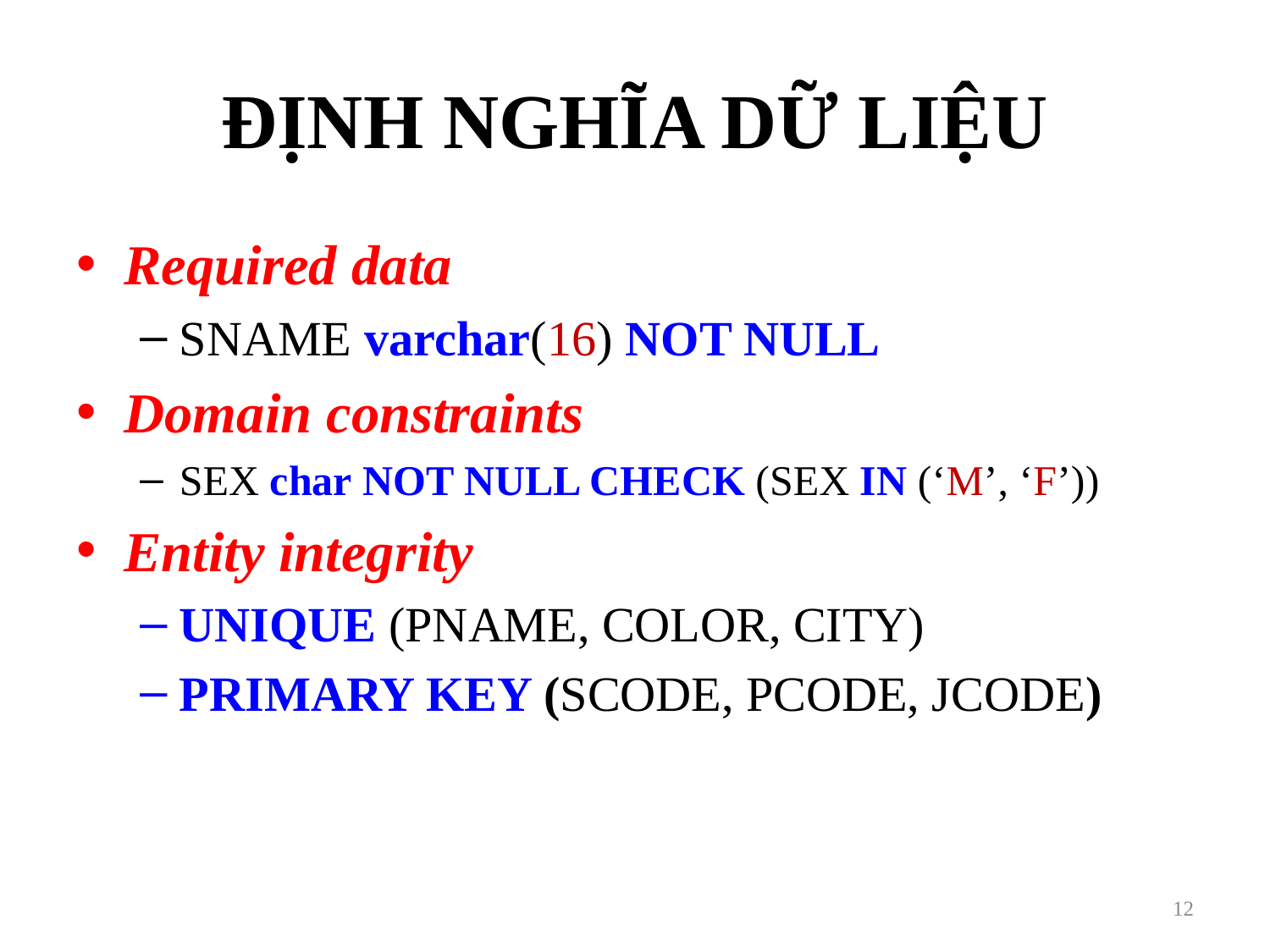

# ĐỊNH NGHĨA DỮ LIỆU
Required data
SNAME varchar(16) NOT NULL
Domain constraints
SEX char NOT NULL CHECK (SEX IN (‘M’, ‘F’))
Entity integrity
UNIQUE (PNAME, COLOR, CITY)
PRIMARY KEY (SCODE, PCODE, JCODE)
12